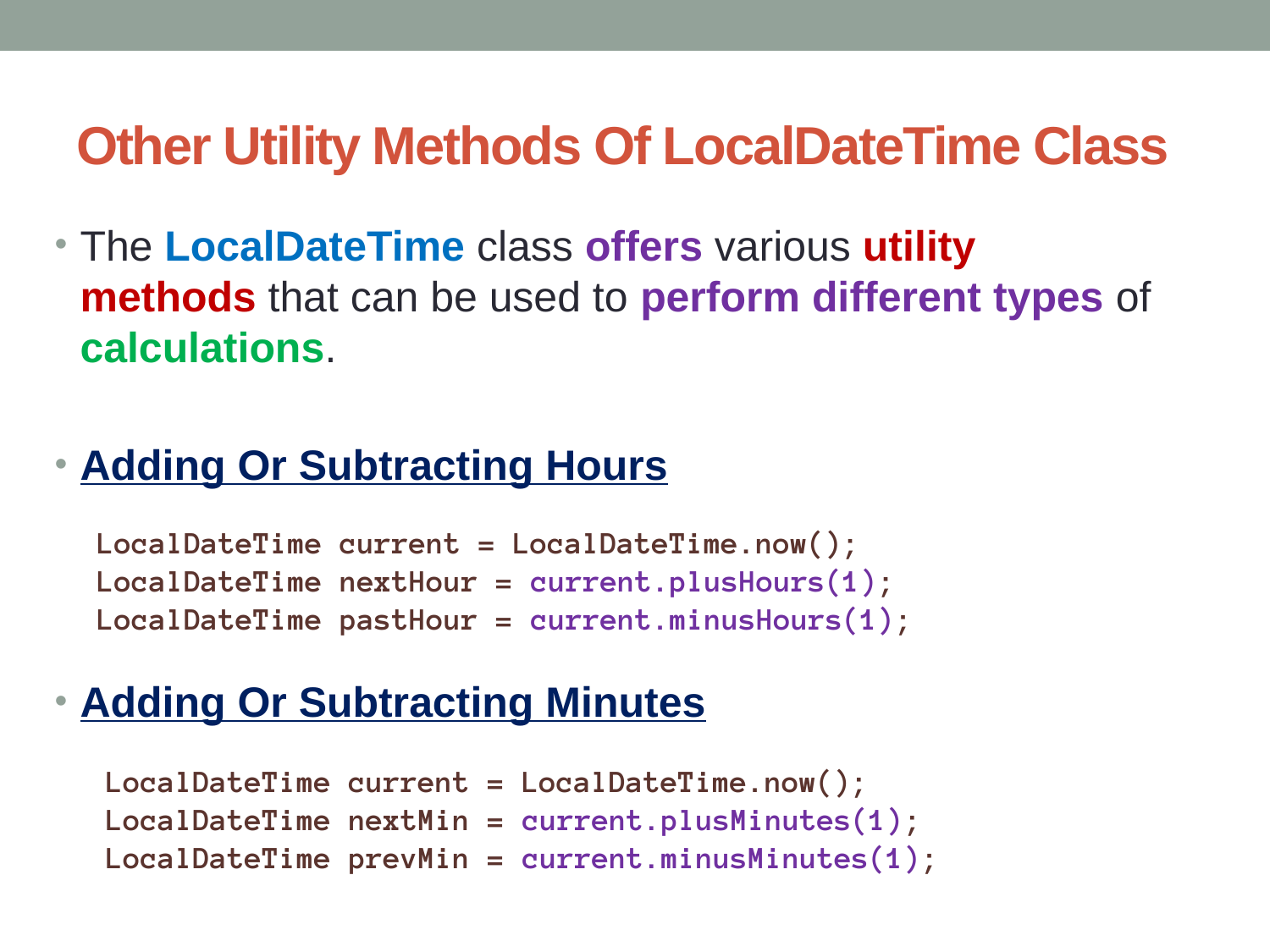

# Other Utility Methods Of LocalDateTime Class
The LocalDateTime class offers various utility methods that can be used to perform different types of calculations.

Adding Or Subtracting Hours

Adding Or Subtracting Minutes
LocalDateTime current = LocalDateTime.now();
LocalDateTime nextHour = current.plusHours(1);
LocalDateTime pastHour = current.minusHours(1);
LocalDateTime current = LocalDateTime.now();
LocalDateTime nextMin = current.plusMinutes(1);
LocalDateTime prevMin = current.minusMinutes(1);